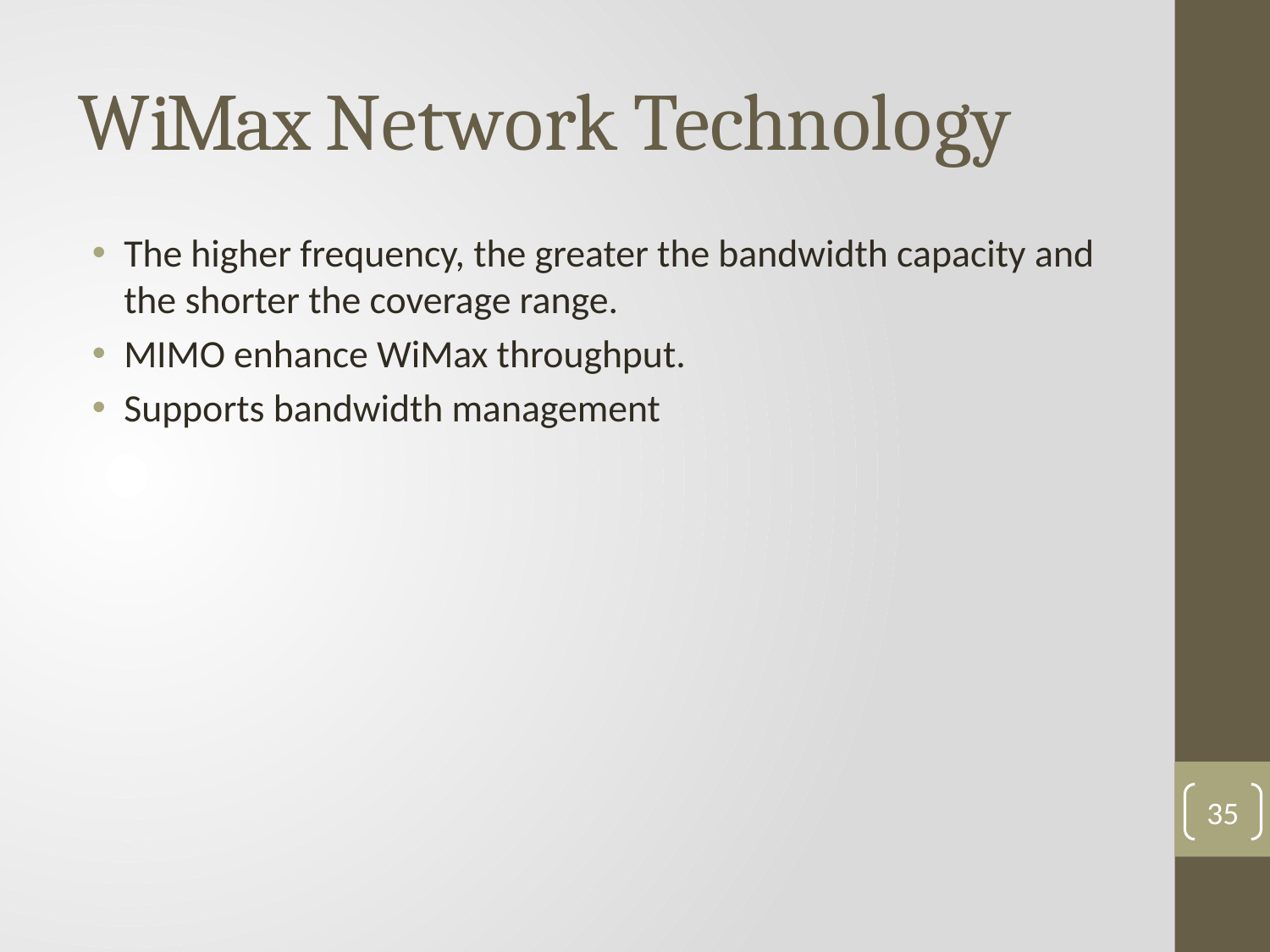

# WiMax Network Technology
The higher frequency, the greater the bandwidth capacity and the shorter the coverage range.
MIMO enhance WiMax throughput.
Supports bandwidth management
35